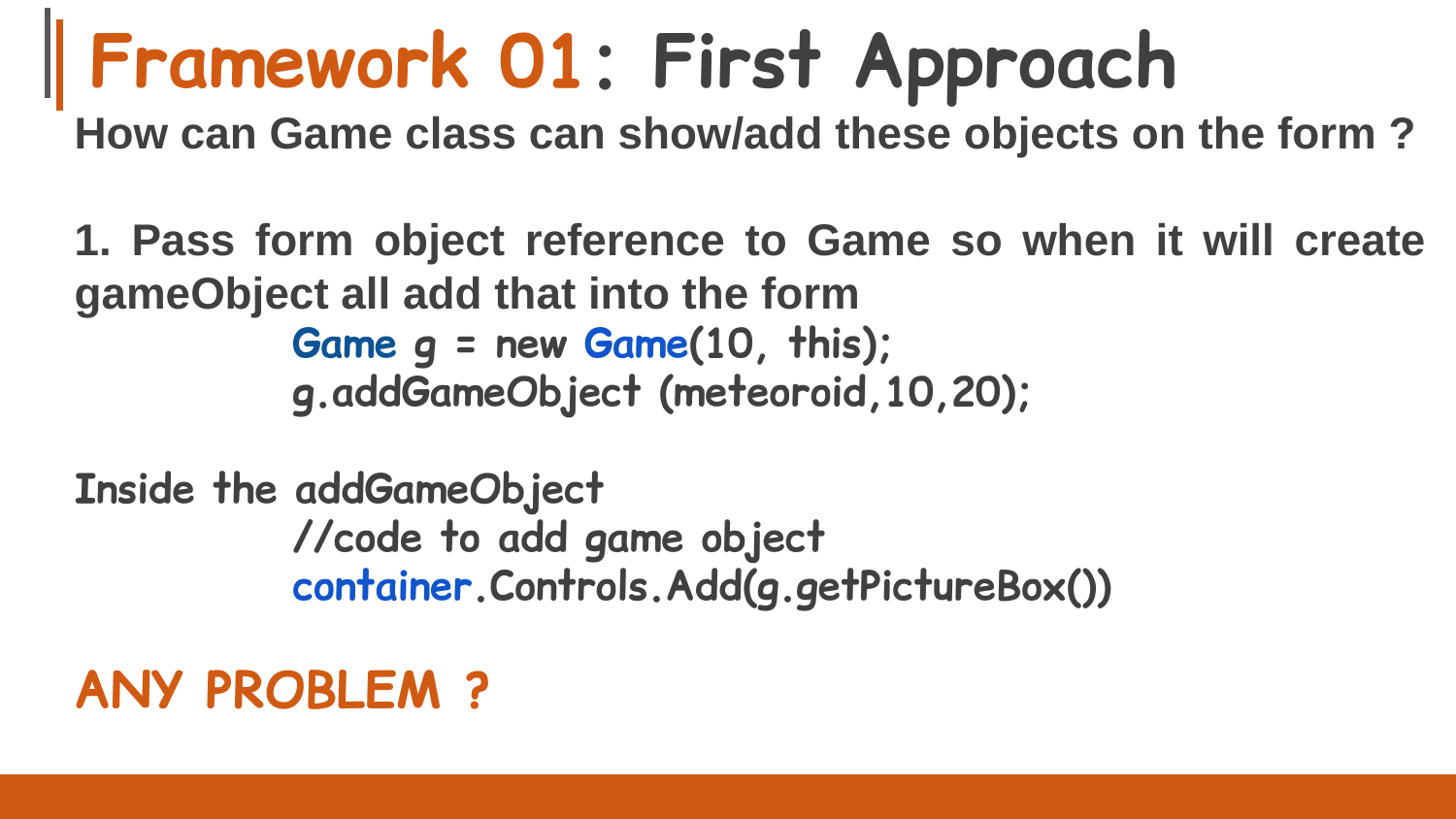

# Framework 01: First Approach
How can Game class can show/add these objects on the form ?

1. Pass form object reference to Game so when it will create gameObject all add that into the form
Game g = new Game(10, this);
g.addGameObject (meteoroid,10,20);

Inside the addGameObject
//code to add game object
container.Controls.Add(g.getPictureBox())

ANY PROBLEM ?